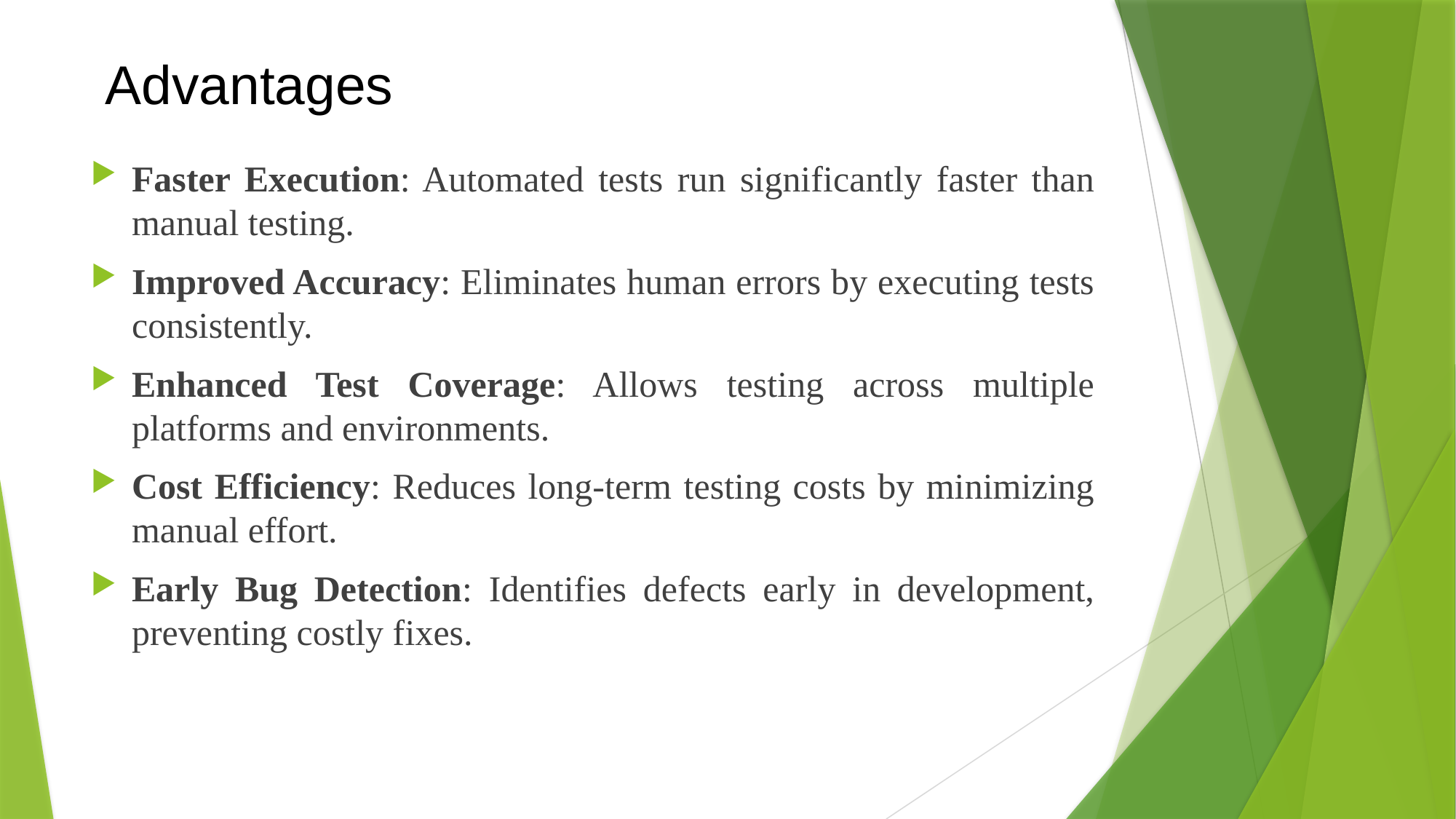

# Advantages
Faster Execution: Automated tests run significantly faster than manual testing.
Improved Accuracy: Eliminates human errors by executing tests consistently.
Enhanced Test Coverage: Allows testing across multiple platforms and environments.
Cost Efficiency: Reduces long-term testing costs by minimizing manual effort.
Early Bug Detection: Identifies defects early in development, preventing costly fixes.